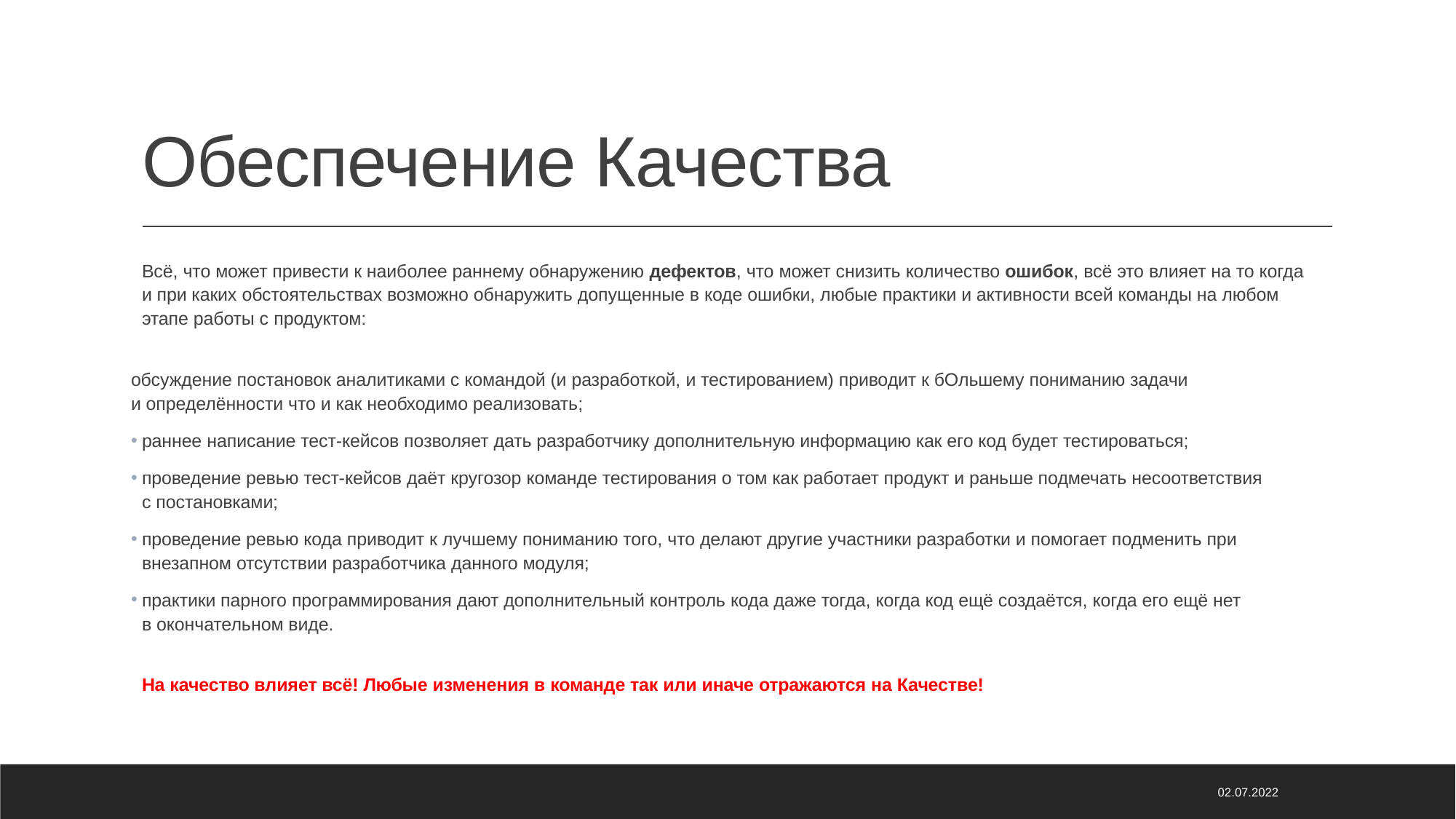

# Обеспечение Качества
Всё, что может привести к наиболее раннему обнаружению дефектов, что может снизить количество ошибок, всё это влияет на то когда и при каких обстоятельствах возможно обнаружить допущенные в коде ошибки, любые практики и активности всей команды на любом этапе работы с продуктом:
обсуждение постановок аналитиками с командой (и разработкой, и тестированием) приводит к бОльшему пониманию задачи и определённости что и как необходимо реализовать;
раннее написание тест-кейсов позволяет дать разработчику дополнительную информацию как его код будет тестироваться;
проведение ревью тест-кейсов даёт кругозор команде тестирования о том как работает продукт и раньше подмечать несоответствия с постановками;
проведение ревью кода приводит к лучшему пониманию того, что делают другие участники разработки и помогает подменить при внезапном отсутствии разработчика данного модуля;
практики парного программирования дают дополнительный контроль кода даже тогда, когда код ещё создаётся, когда его ещё нет в окончательном виде.
На качество влияет всё! Любые изменения в команде так или иначе отражаются на Качестве!

02.07.2022